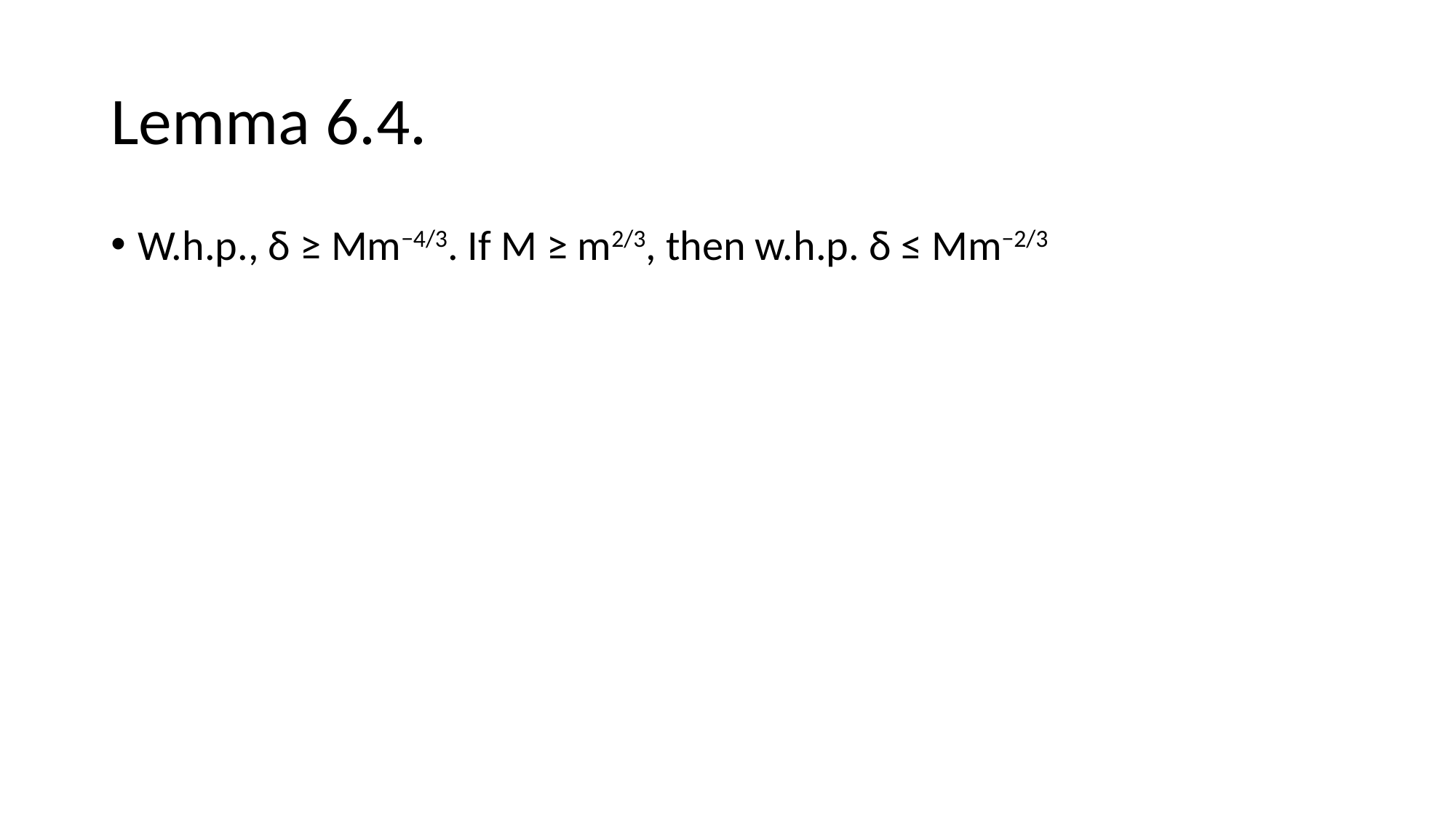

# Lemma 6.4.
W.h.p., δ ≥ Mm−4/3. If M ≥ m2/3, then w.h.p. δ ≤ Mm−2/3